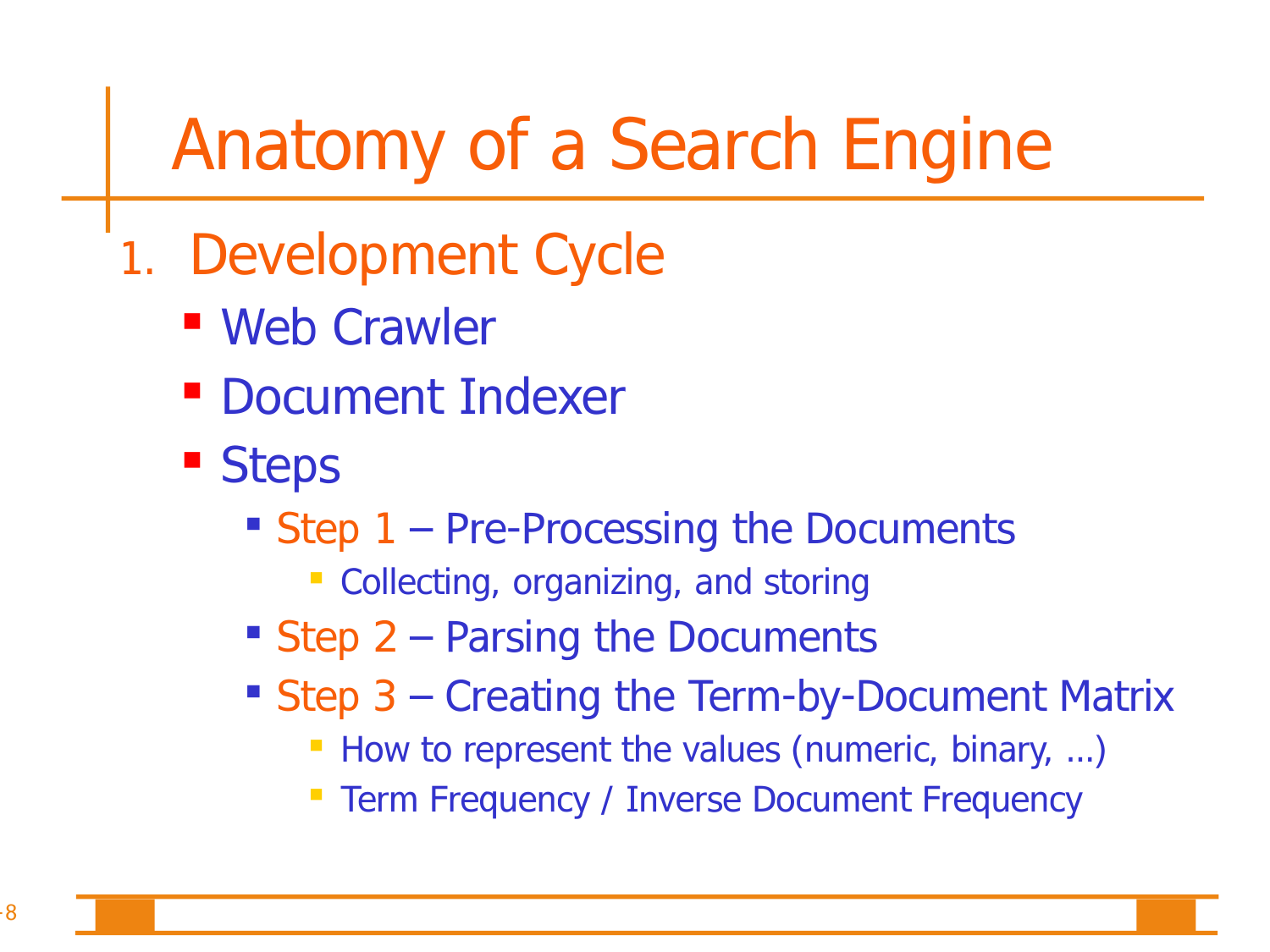

# Anatomy of a Search Engine
Development Cycle
Web Crawler
Document Indexer
Steps
Step 1 – Pre-Processing the Documents
Collecting, organizing, and storing
Step 2 – Parsing the Documents
Step 3 – Creating the Term-by-Document Matrix
How to represent the values (numeric, binary, …)
Term Frequency / Inverse Document Frequency